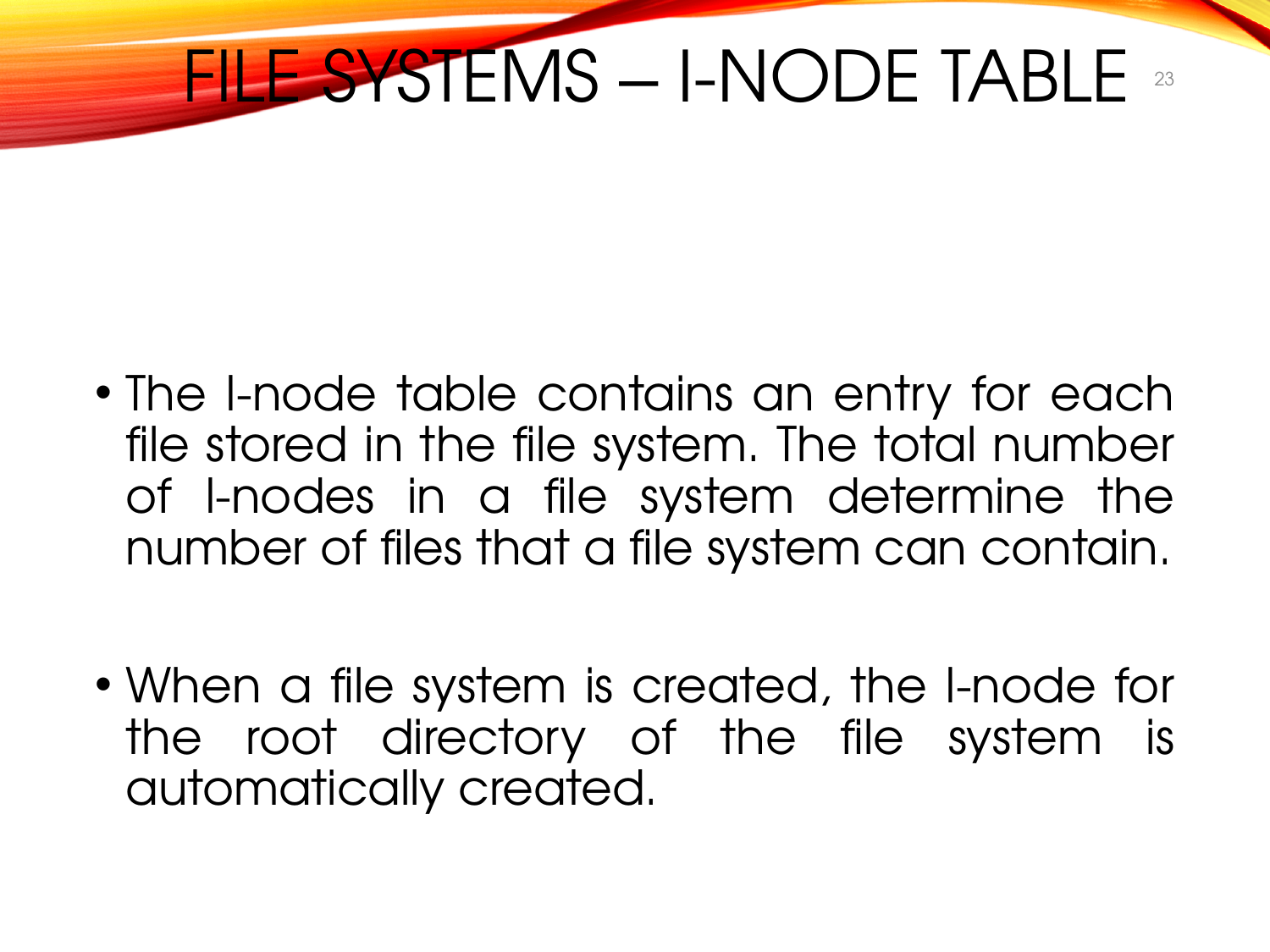

# File Systems – I-node table
23

The I-node table contains an entry for each file stored in the file system. The total number of I-nodes in a file system determine the number of files that a file system can contain.

When a file system is created, the I-node for the root directory of the file system is automatically created.